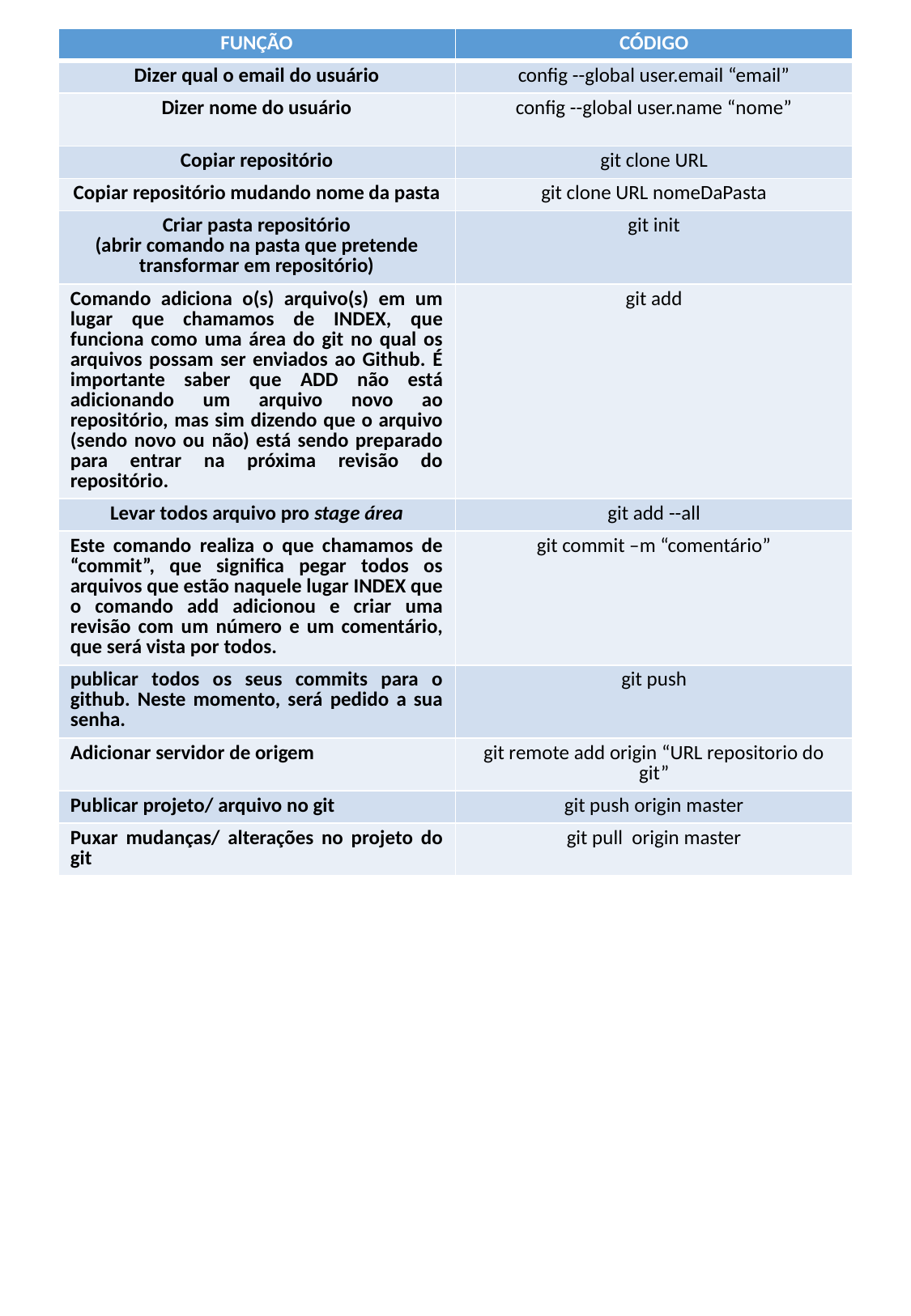

| FUNÇÃO | CÓDIGO |
| --- | --- |
| Dizer qual o email do usuário | config --global user.email “email” |
| Dizer nome do usuário | config --global user.name “nome” |
| Copiar repositório | git clone URL |
| Copiar repositório mudando nome da pasta | git clone URL nomeDaPasta |
| Criar pasta repositório (abrir comando na pasta que pretende transformar em repositório) | git init |
| Comando adiciona o(s) arquivo(s) em um lugar que chamamos de INDEX, que funciona como uma área do git no qual os arquivos possam ser enviados ao Github. É importante saber que ADD não está adicionando um arquivo novo ao repositório, mas sim dizendo que o arquivo (sendo novo ou não) está sendo preparado para entrar na próxima revisão do repositório. | git add |
| Levar todos arquivo pro stage área | git add --all |
| Este comando realiza o que chamamos de “commit”, que significa pegar todos os arquivos que estão naquele lugar INDEX que o comando add adicionou e criar uma revisão com um número e um comentário, que será vista por todos. | git commit –m “comentário” |
| publicar todos os seus commits para o github. Neste momento, será pedido a sua senha. | git push |
| Adicionar servidor de origem | git remote add origin “URL repositorio do git” |
| Publicar projeto/ arquivo no git | git push origin master |
| Puxar mudanças/ alterações no projeto do git | git pull origin master |